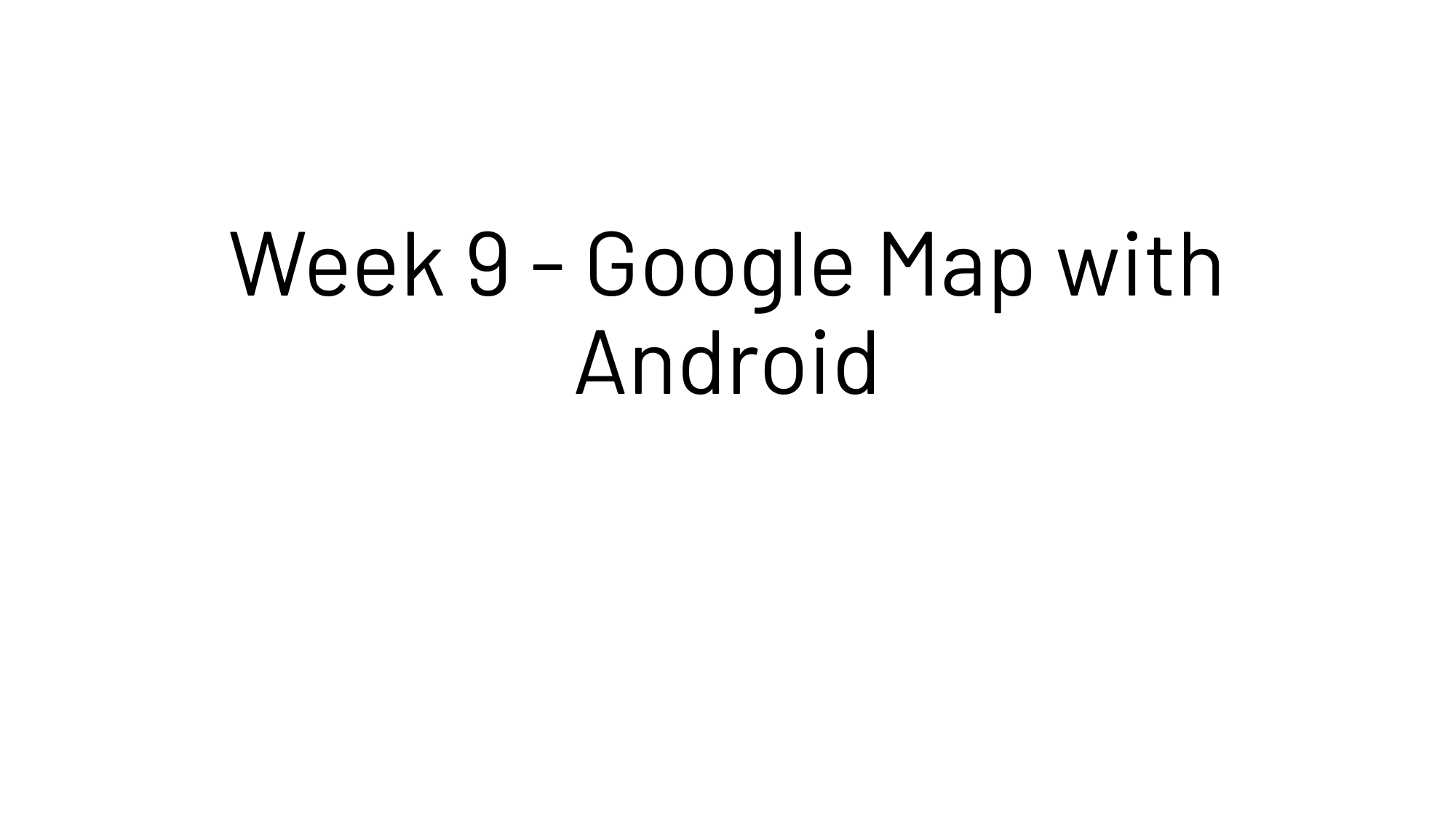

# Week 9 - Google Map with Android